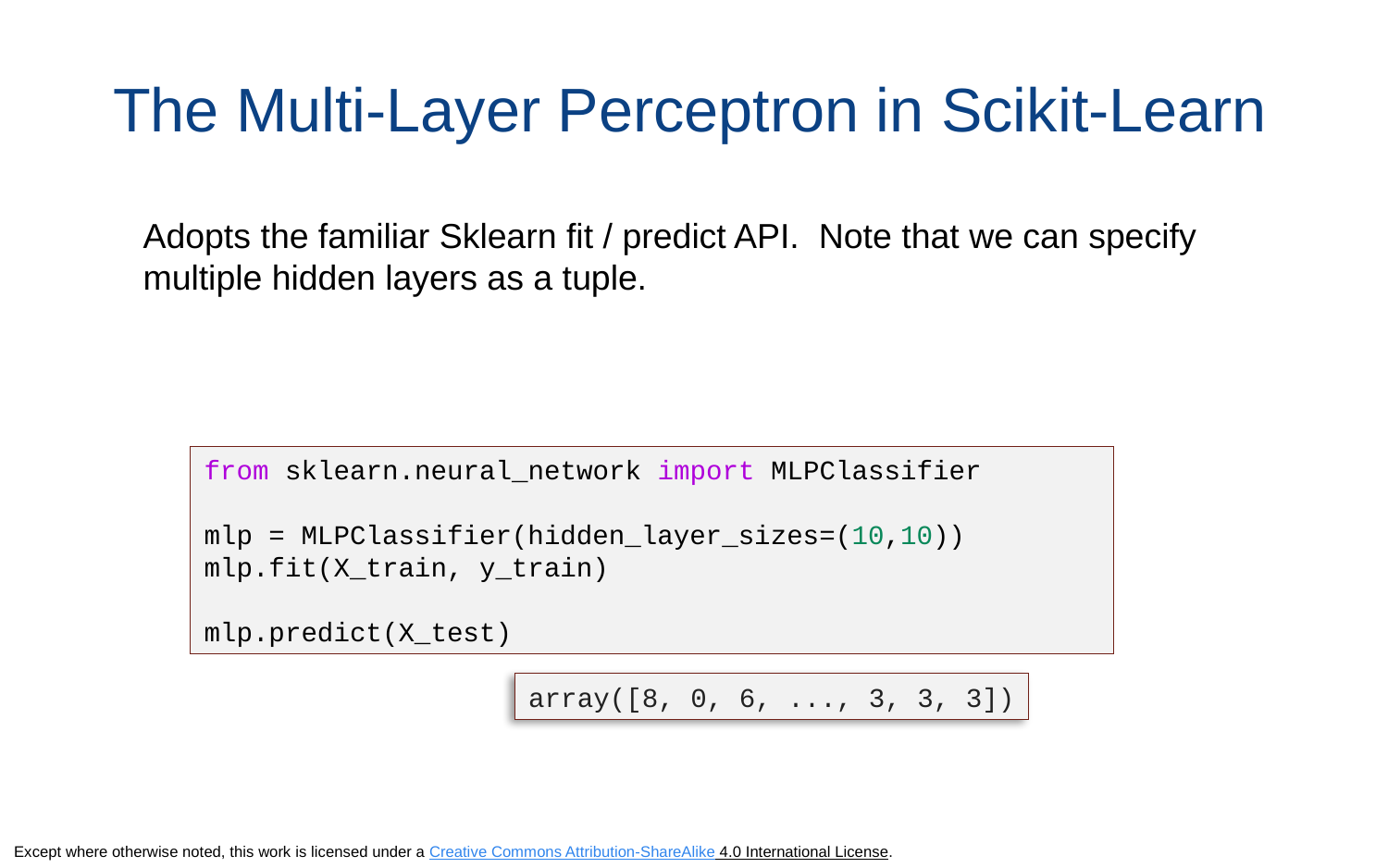

# The Multi-Layer Perceptron in Scikit-Learn
Adopts the familiar Sklearn fit / predict API.  Note that we can specify multiple hidden layers as a tuple.
from sklearn.neural_network import MLPClassifier
mlp = MLPClassifier(hidden_layer_sizes=(10,10))
mlp.fit(X_train, y_train)
mlp.predict(X_test)
array([8, 0, 6, ..., 3, 3, 3])